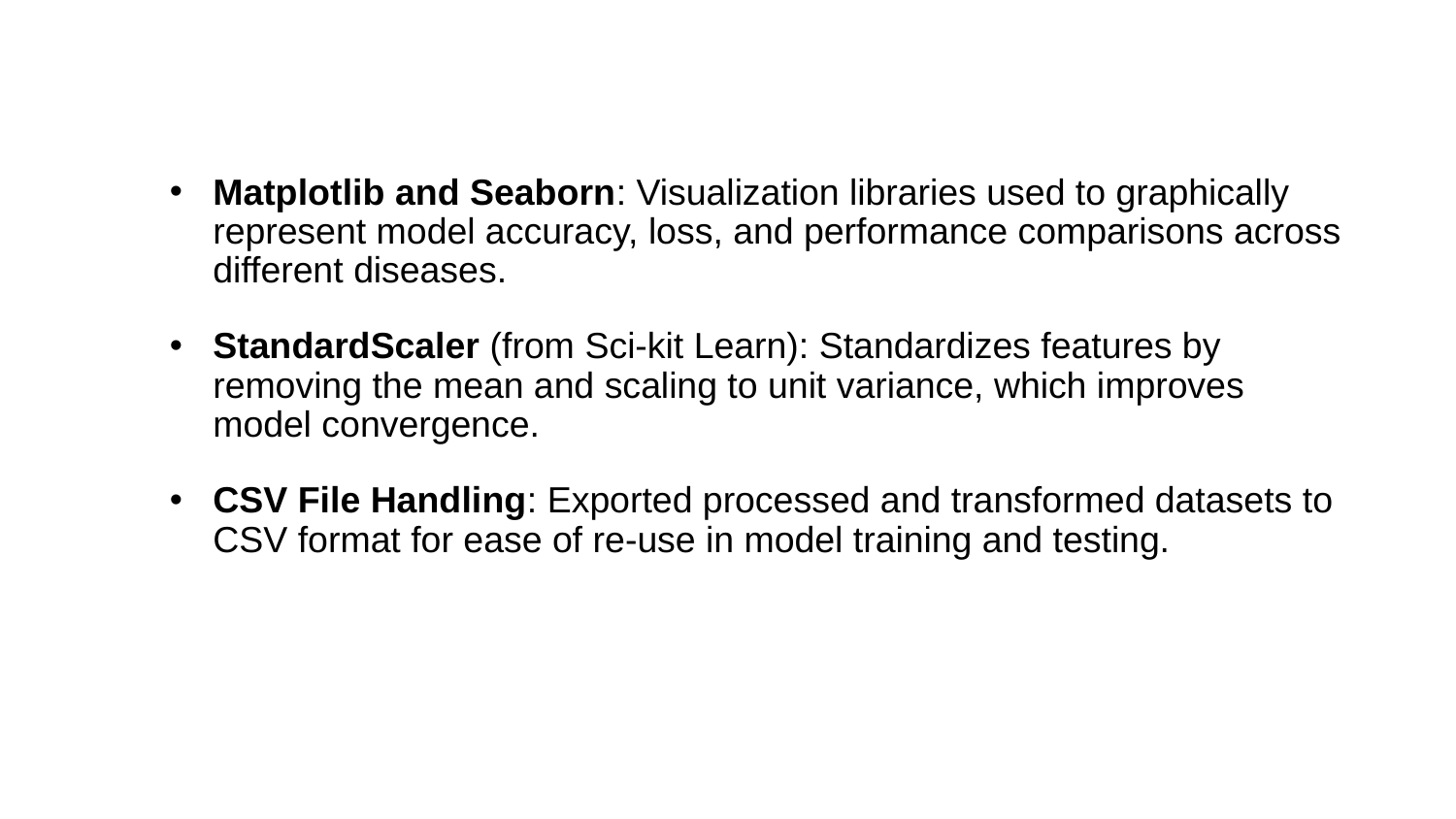

Matplotlib and Seaborn: Visualization libraries used to graphically represent model accuracy, loss, and performance comparisons across different diseases.
StandardScaler (from Sci-kit Learn): Standardizes features by removing the mean and scaling to unit variance, which improves model convergence.
CSV File Handling: Exported processed and transformed datasets to CSV format for ease of re-use in model training and testing.